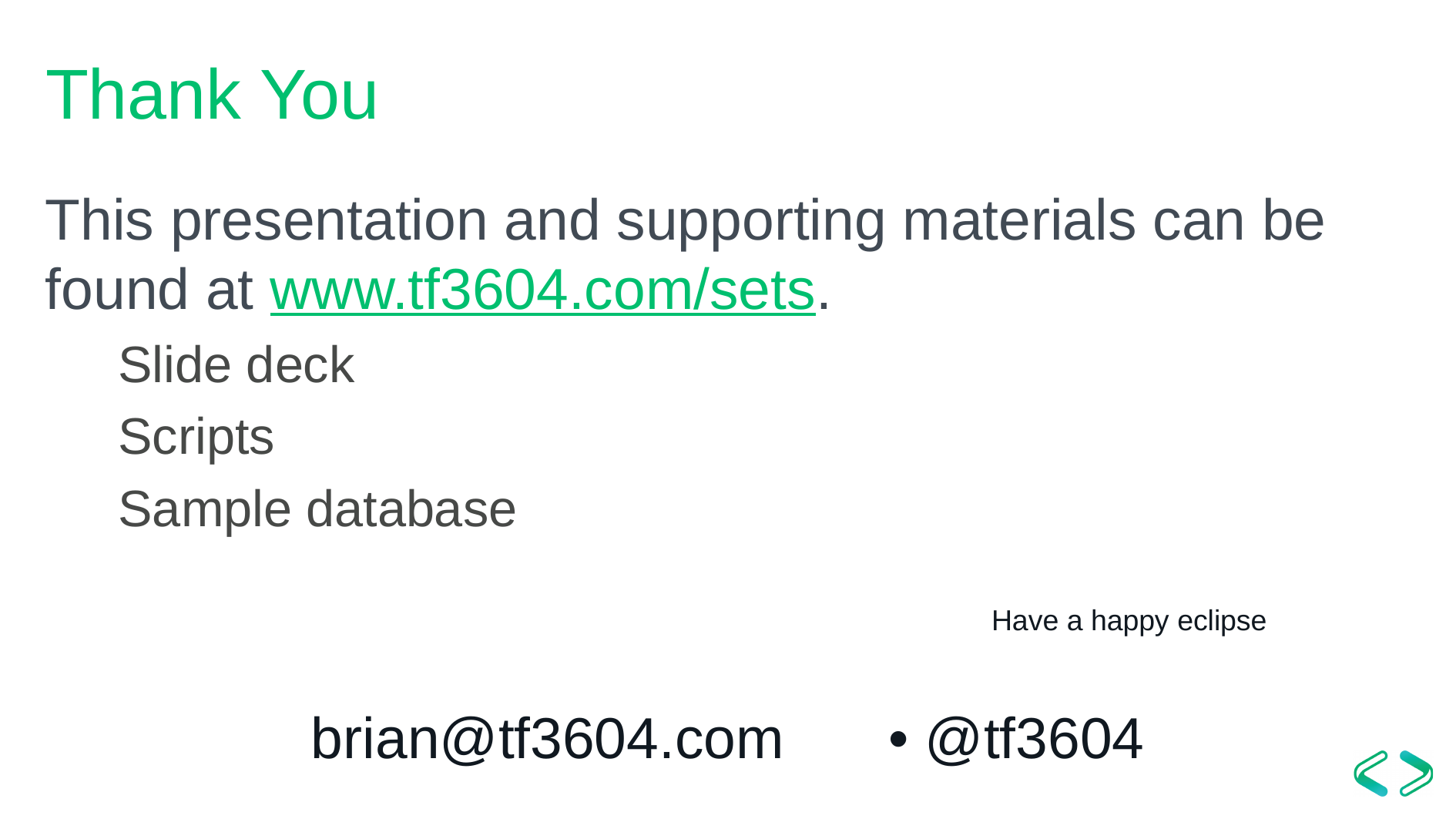

# Thank You
This presentation and supporting materials can be found at www.tf3604.com/sets.
Slide deck
Scripts
Sample database

brian@tf3604.com	• @tf3604
Have a happy eclipse